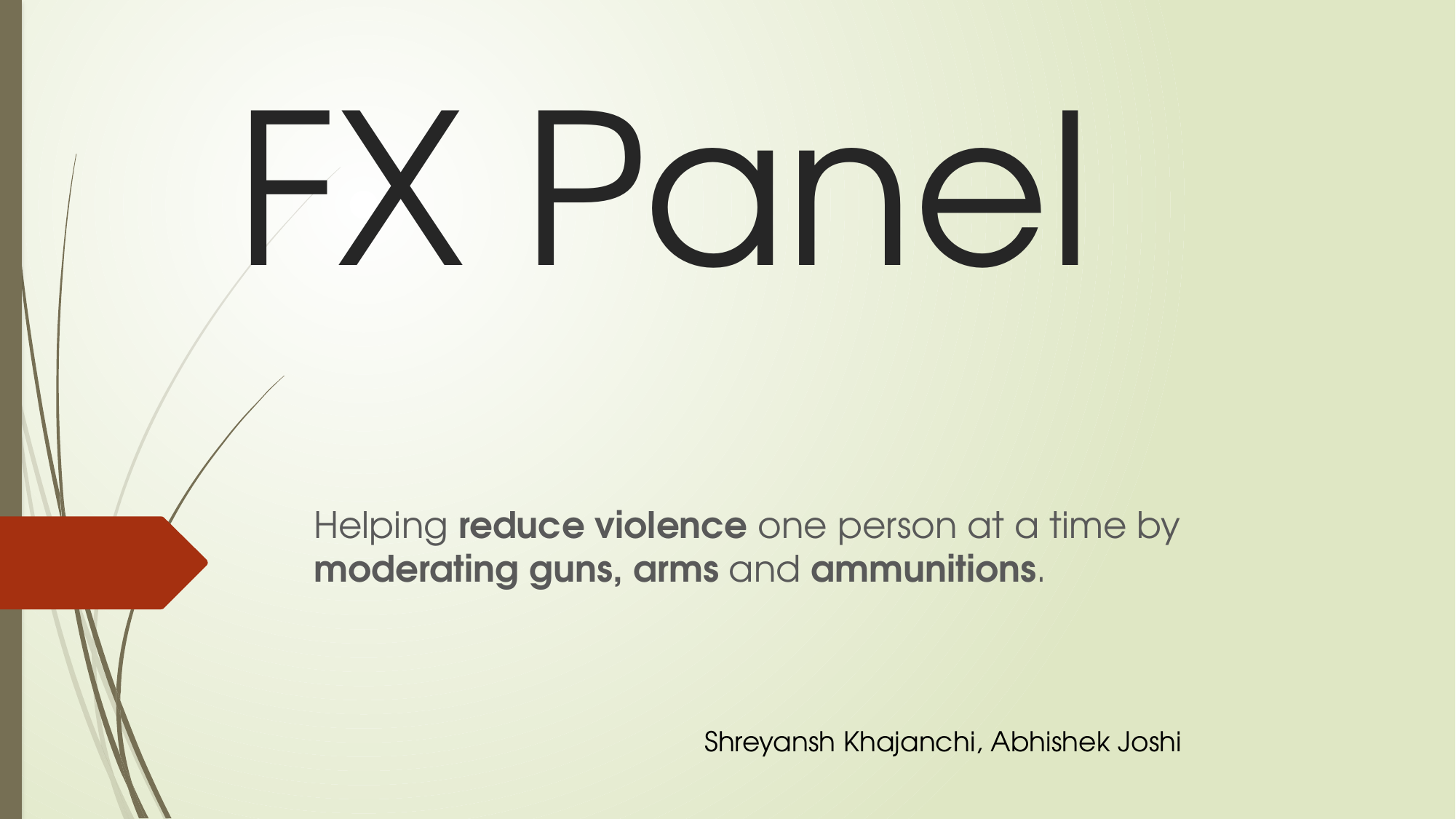

# FX Panel
Helping reduce violence one person at a time by moderating guns, arms and ammunitions.
Shreyansh Khajanchi, Abhishek Joshi